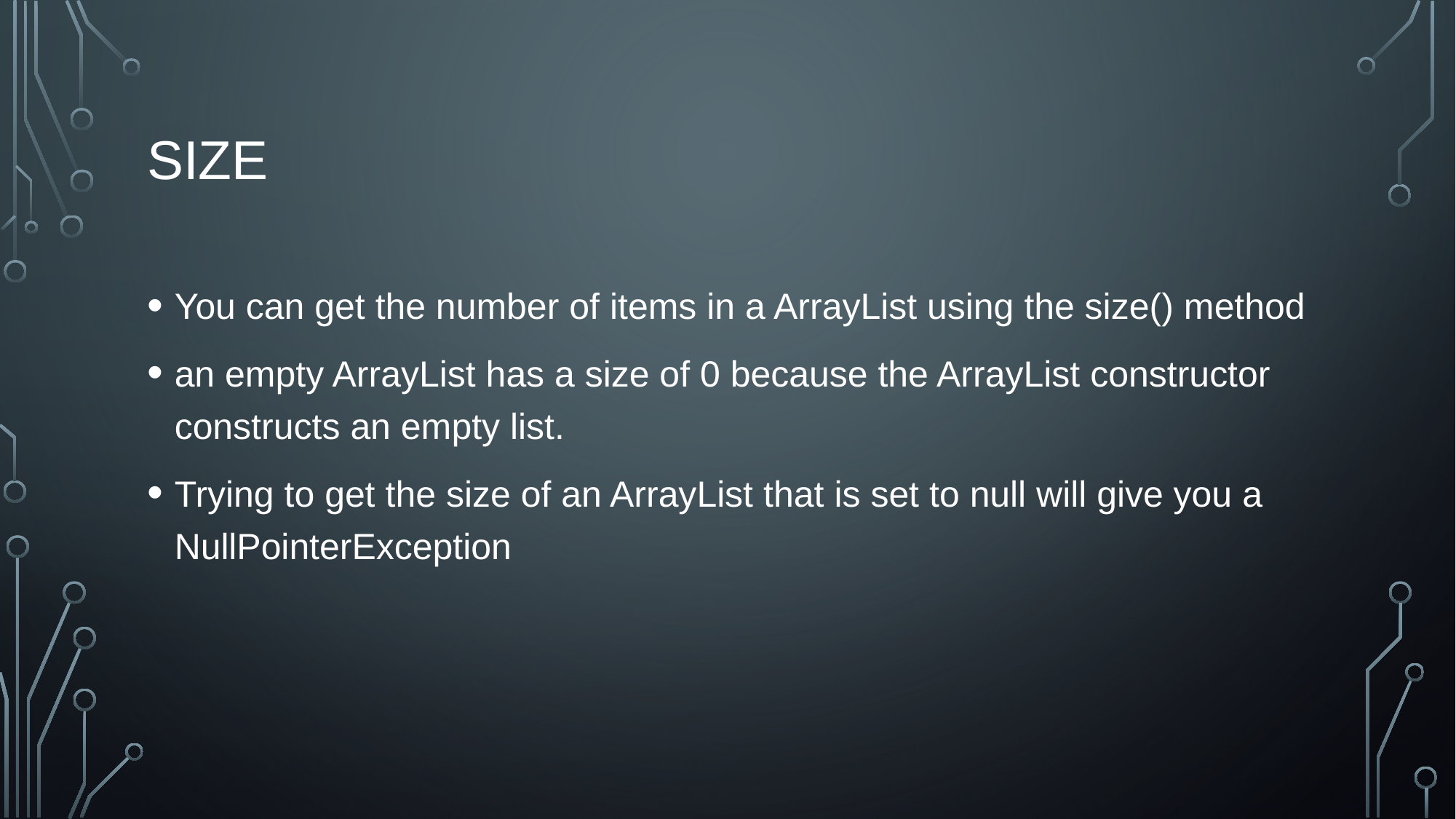

# size
You can get the number of items in a ArrayList using the size() method
an empty ArrayList has a size of 0 because the ArrayList constructor constructs an empty list.
Trying to get the size of an ArrayList that is set to null will give you a NullPointerException